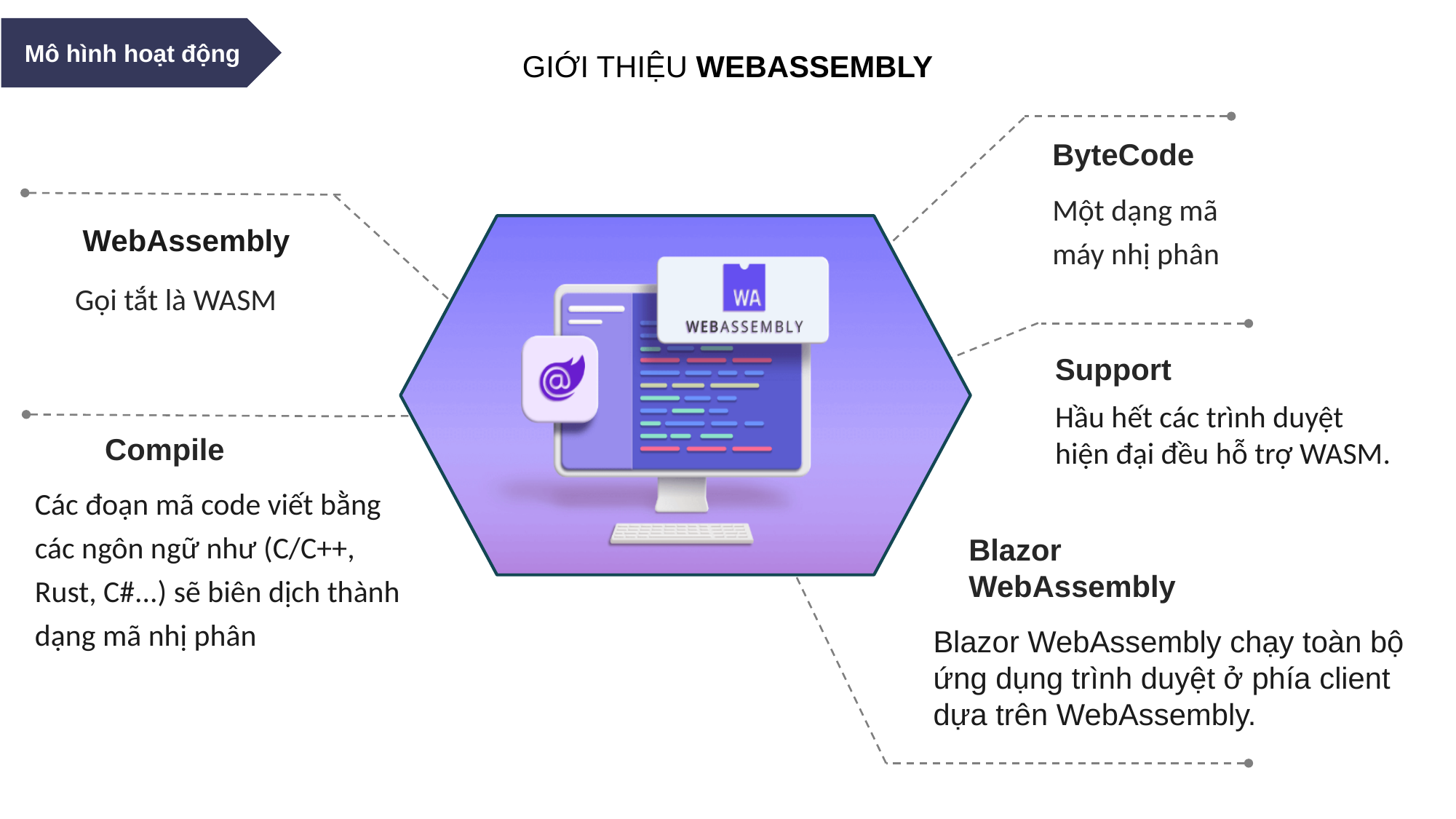

Mô hình hoạt động
GIỚI THIỆU WEBASSEMBLY
ByteCode
Một dạng mã máy nhị phân

WebAssembly
Gọi tắt là WASM
Support
Hầu hết các trình duyệt hiện đại đều hỗ trợ WASM.
Compile
Các đoạn mã code viết bằng các ngôn ngữ như (C/C++, Rust, C#...) sẽ biên dịch thành dạng mã nhị phân
Blazor WebAssembly
03
Blazor WebAssembly chạy toàn bộ ứng dụng trình duyệt ở phía client dựa trên WebAssembly.